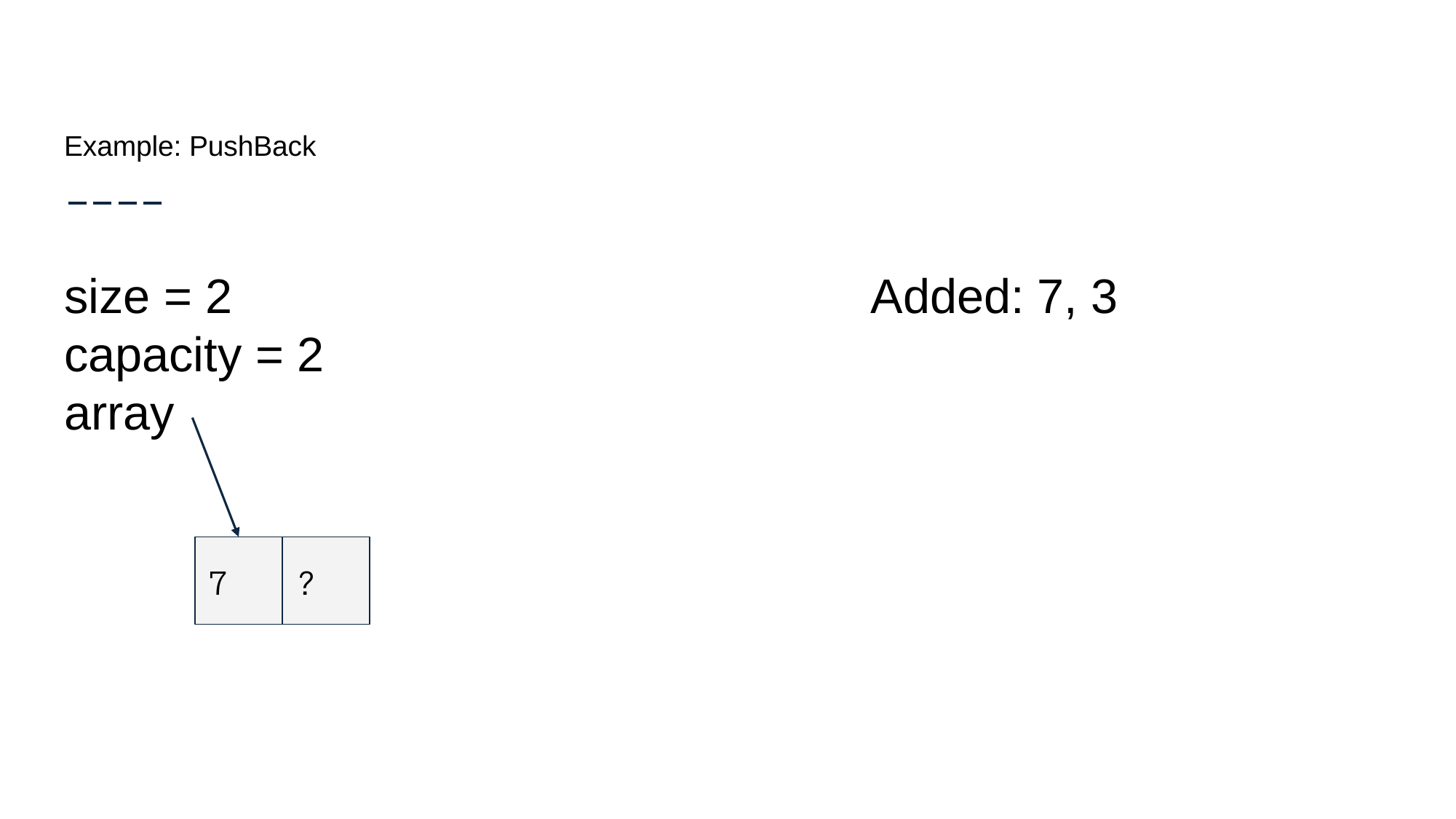

# Example: PushBack
size = 2
capacity = 2
array
Added: 7, 3
7
?